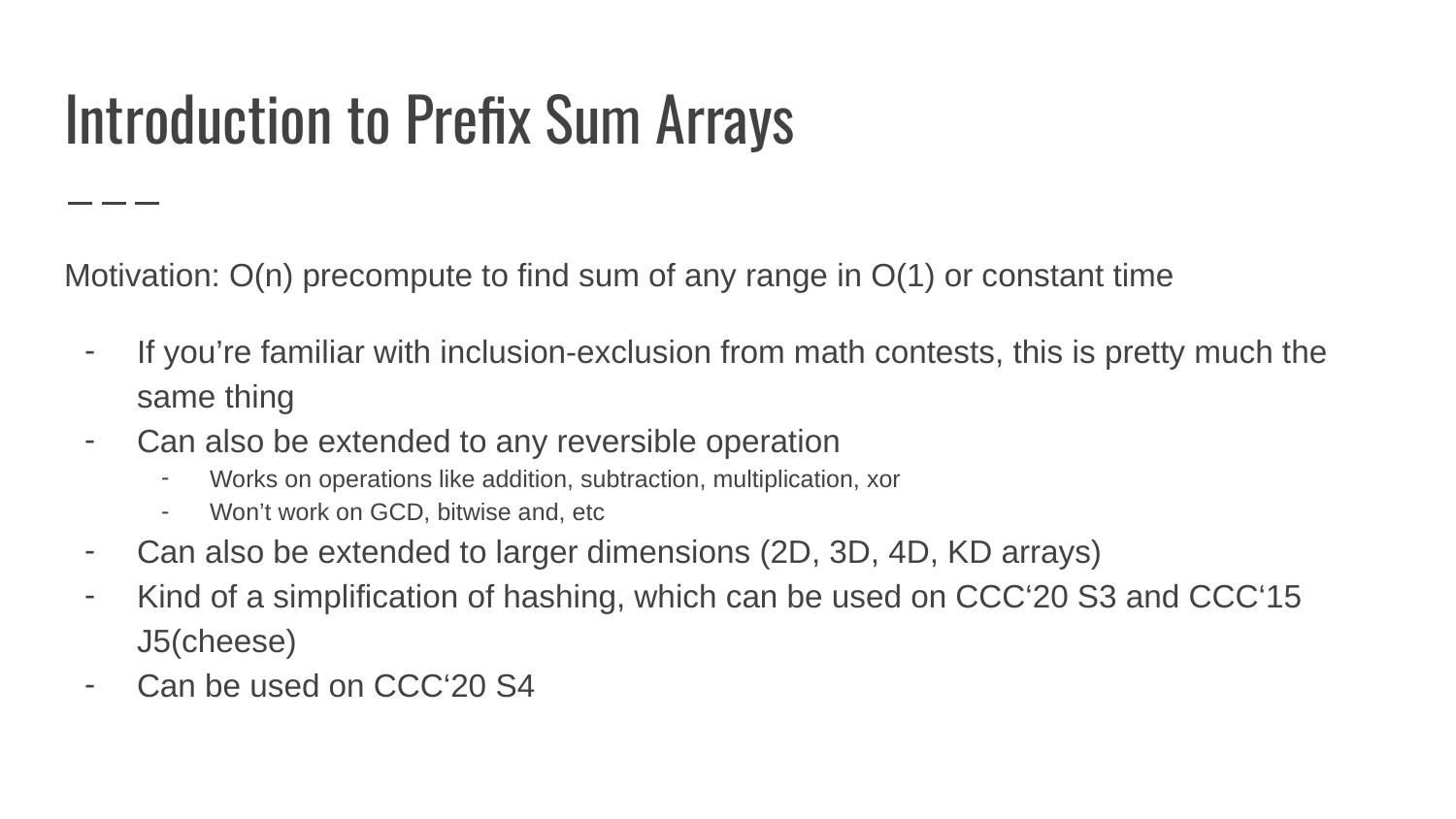

# Introduction to Prefix Sum Arrays
Motivation: O(n) precompute to find sum of any range in O(1) or constant time
If you’re familiar with inclusion-exclusion from math contests, this is pretty much the same thing
Can also be extended to any reversible operation
Works on operations like addition, subtraction, multiplication, xor
Won’t work on GCD, bitwise and, etc
Can also be extended to larger dimensions (2D, 3D, 4D, KD arrays)
Kind of a simplification of hashing, which can be used on CCC‘20 S3 and CCC‘15 J5(cheese)
Can be used on CCC‘20 S4